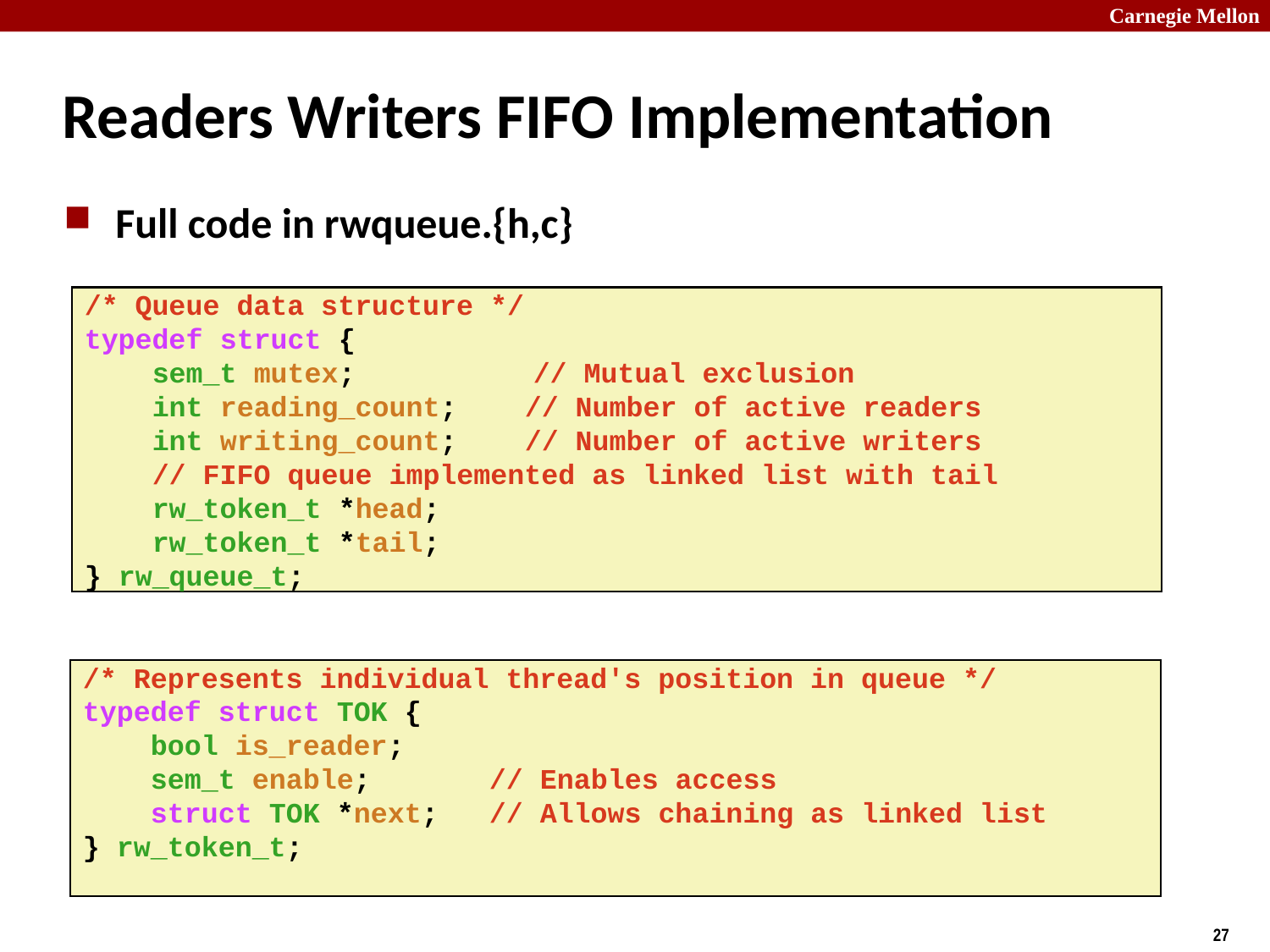

# Readers Writers FIFO Implementation
Full code in rwqueue.{h,c}
/* Queue data structure */
typedef struct {
    sem_t mutex;  	    // Mutual exclusion
    int reading_count;    // Number of active readers
    int writing_count;    // Number of active writers
    // FIFO queue implemented as linked list with tail
    rw_token_t *head;
    rw_token_t *tail;
} rw_queue_t;
/* Represents individual thread's position in queue */
typedef struct TOK {
    bool is_reader;
    sem_t enable;       // Enables access
    struct TOK *next;   // Allows chaining as linked list
} rw_token_t;